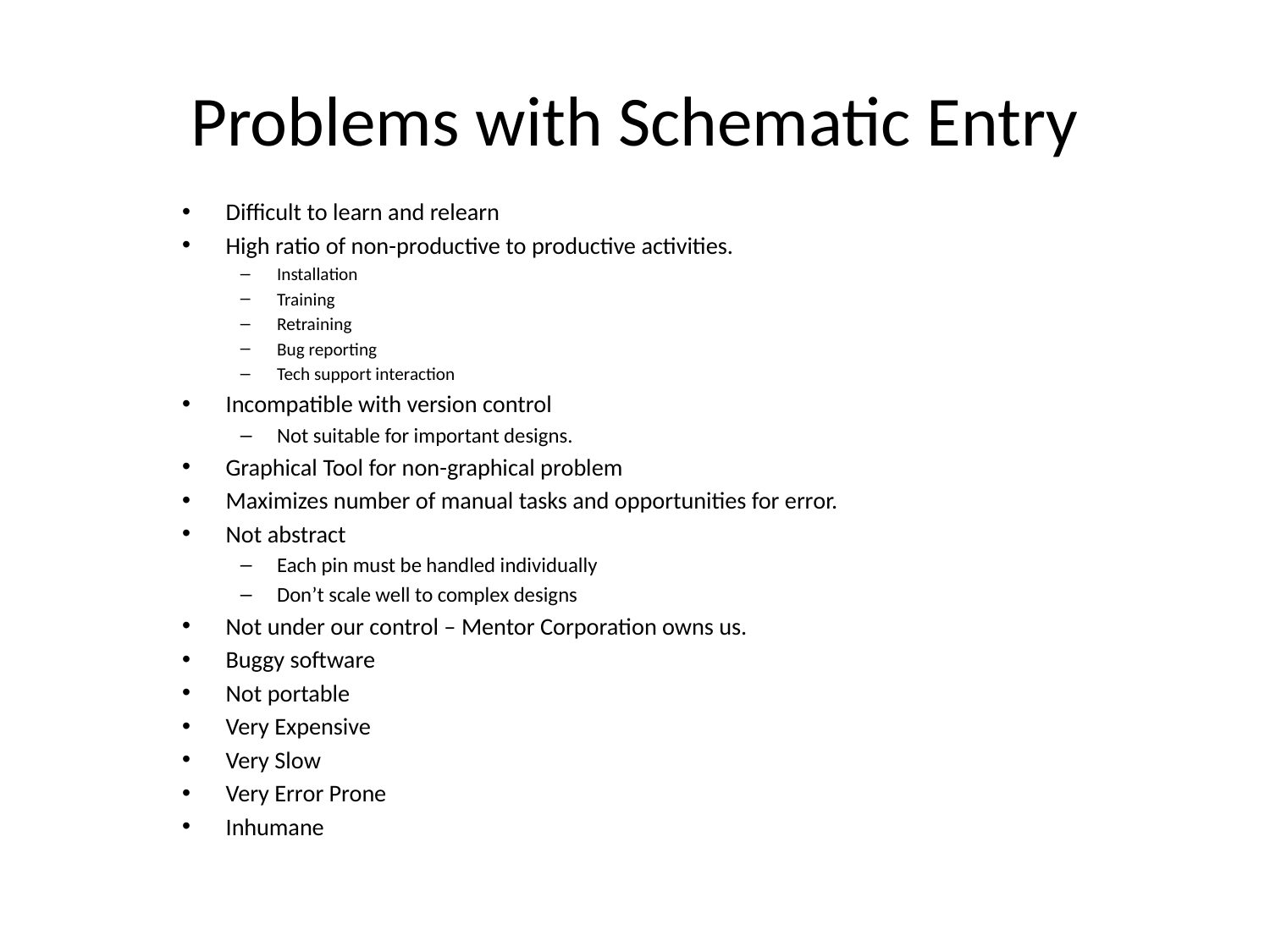

# Problems with Schematic Entry
Difficult to learn and relearn
High ratio of non-productive to productive activities.
Installation
Training
Retraining
Bug reporting
Tech support interaction
Incompatible with version control
Not suitable for important designs.
Graphical Tool for non-graphical problem
Maximizes number of manual tasks and opportunities for error.
Not abstract
Each pin must be handled individually
Don’t scale well to complex designs
Not under our control – Mentor Corporation owns us.
Buggy software
Not portable
Very Expensive
Very Slow
Very Error Prone
Inhumane